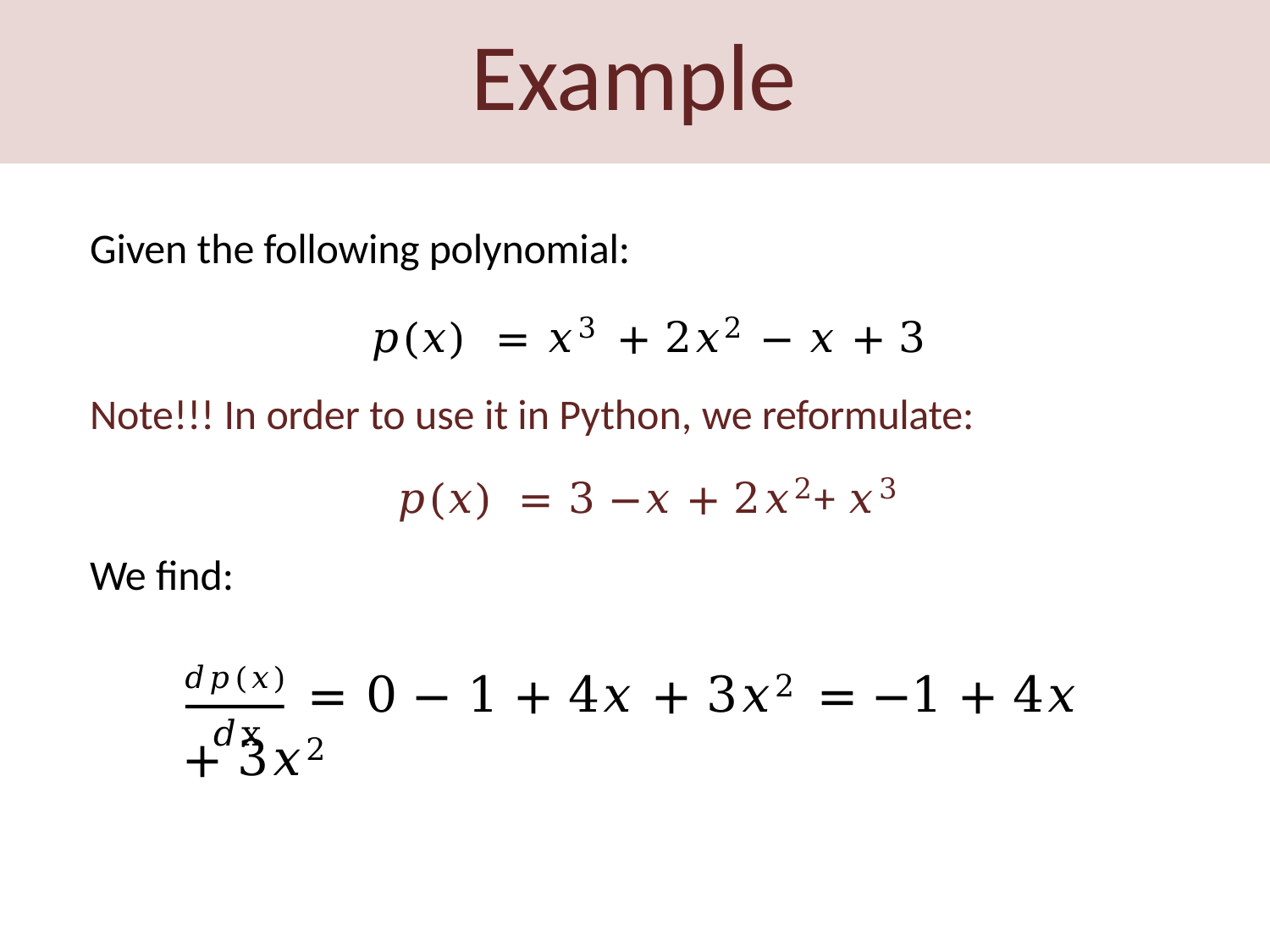

# Example
Given the following polynomial:
𝑝(𝑥)	= 𝑥3 + 2𝑥2 − 𝑥 + 3
Note!!! In order to use it in Python, we reformulate:
𝑝(𝑥)	= 3 −𝑥 + 2𝑥2+ 𝑥3
We find:
𝑑𝑝(𝑥) = 0 − 1 + 4𝑥 + 3𝑥2 = −1 + 4𝑥 + 3𝑥2

𝑑x